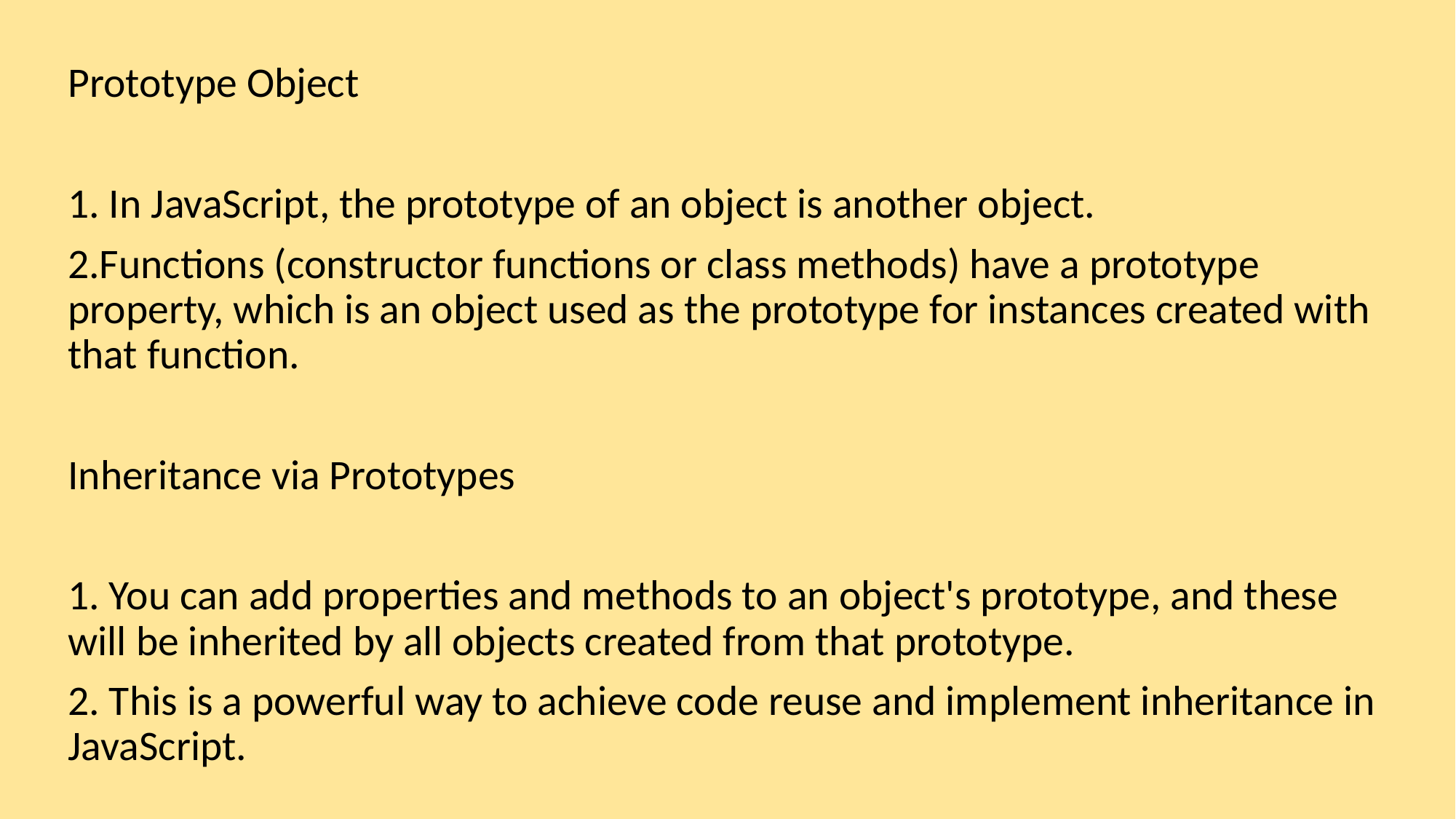

Prototype Object

1. In JavaScript, the prototype of an object is another object.
2.Functions (constructor functions or class methods) have a prototype property, which is an object used as the prototype for instances created with that function.

Inheritance via Prototypes

1. You can add properties and methods to an object's prototype, and these will be inherited by all objects created from that prototype.
2. This is a powerful way to achieve code reuse and implement inheritance in JavaScript.